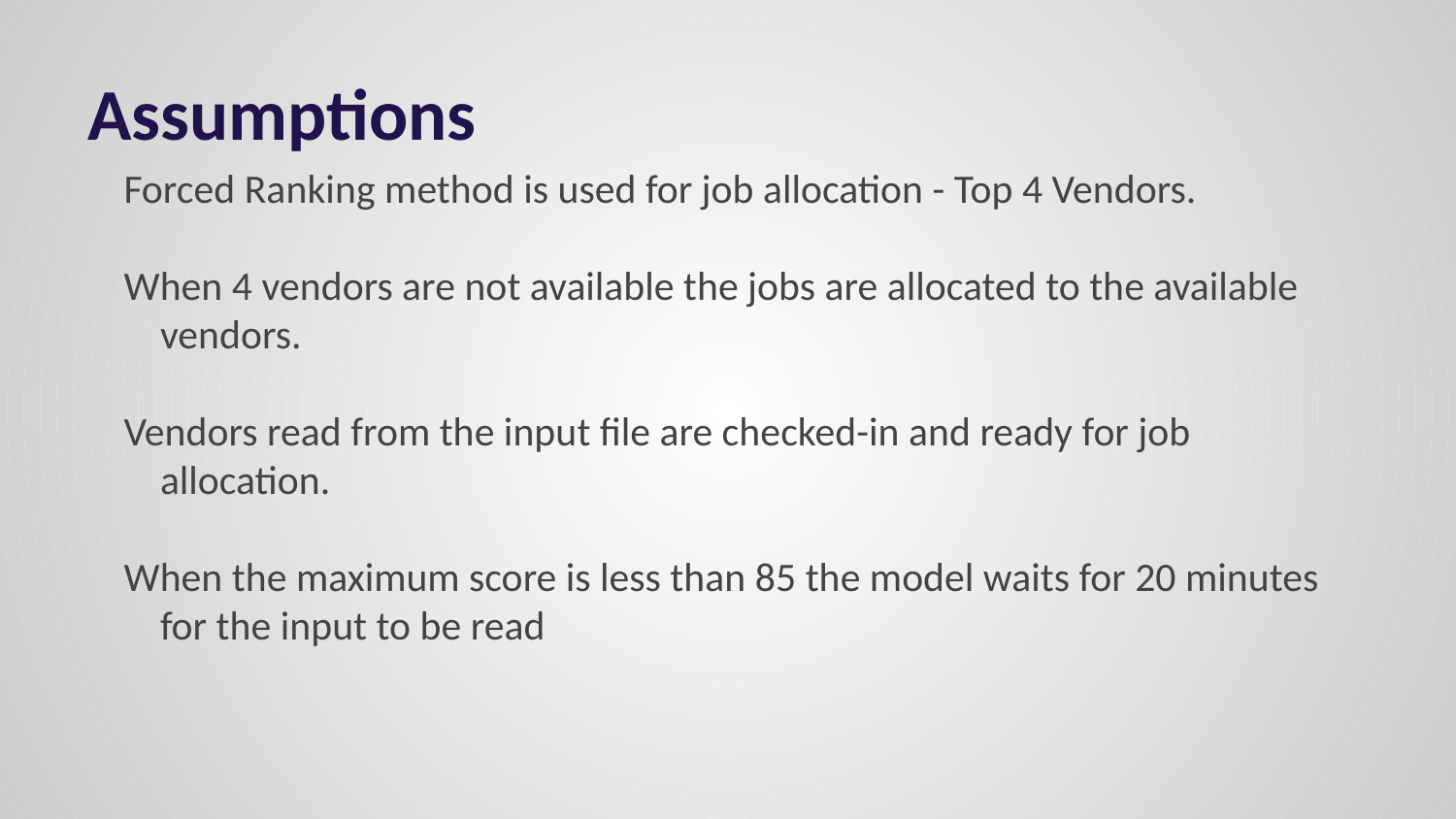

# Assumptions
Forced Ranking method is used for job allocation - Top 4 Vendors.
When 4 vendors are not available the jobs are allocated to the available vendors.
Vendors read from the input file are checked-in and ready for job allocation.
When the maximum score is less than 85 the model waits for 20 minutes for the input to be read